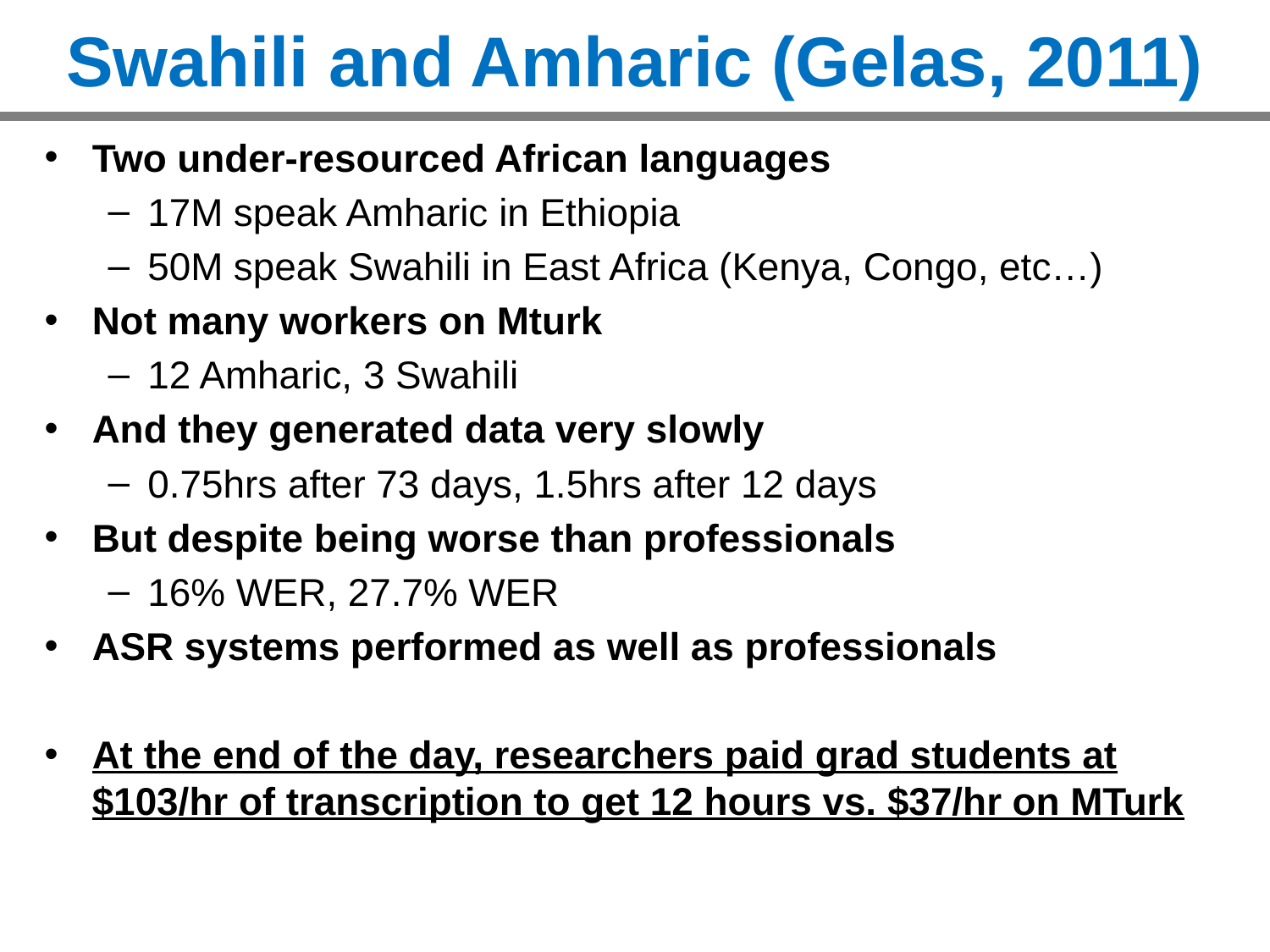

# Swahili and Amharic (Gelas, 2011)
Two under-resourced African languages
17M speak Amharic in Ethiopia
50M speak Swahili in East Africa (Kenya, Congo, etc…)
Not many workers on Mturk
12 Amharic, 3 Swahili
And they generated data very slowly
0.75hrs after 73 days, 1.5hrs after 12 days
But despite being worse than professionals
16% WER, 27.7% WER
ASR systems performed as well as professionals

At the end of the day, researchers paid grad students at $103/hr of transcription to get 12 hours vs. $37/hr on MTurk